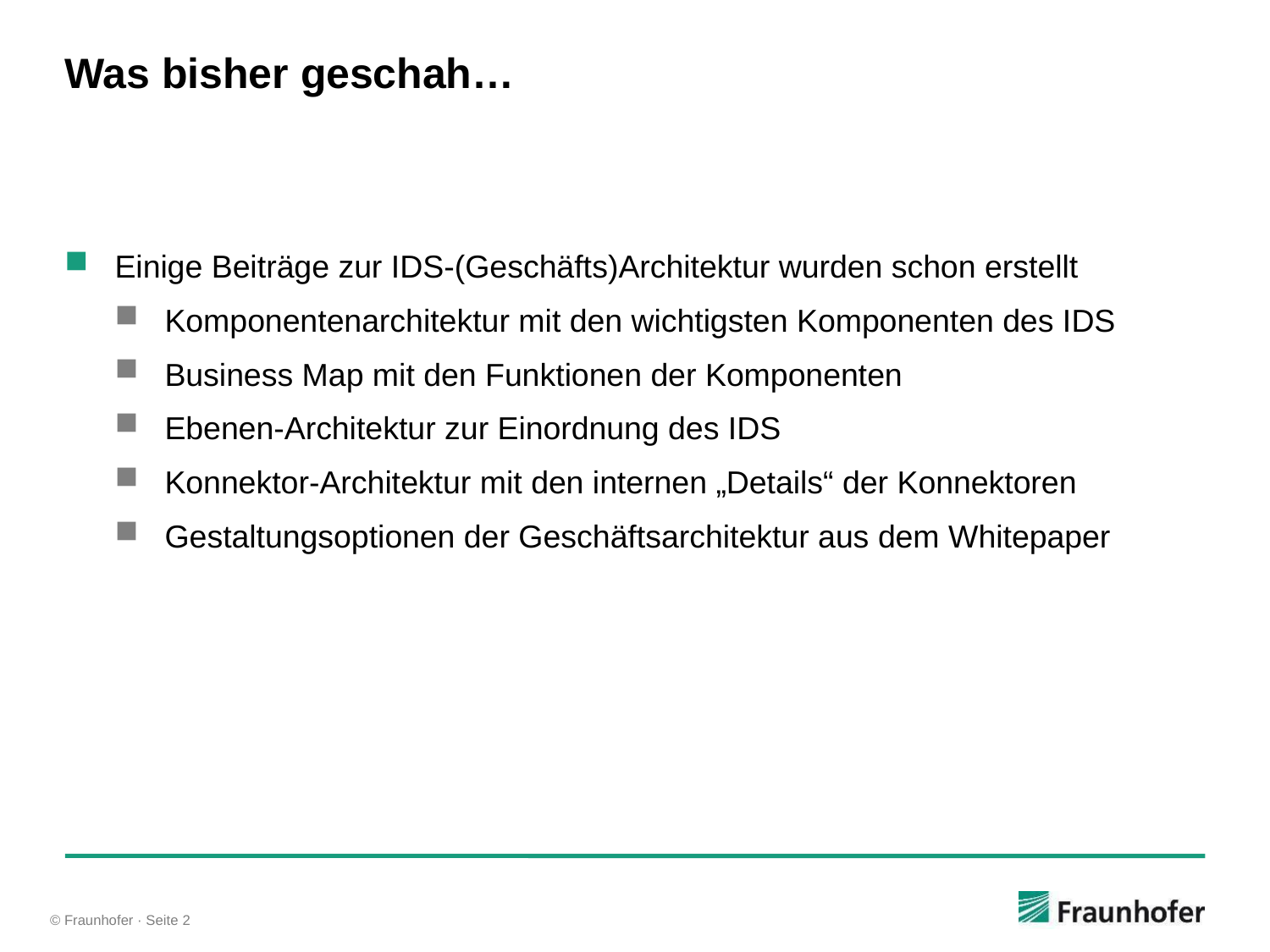

# Was bisher geschah…
Einige Beiträge zur IDS-(Geschäfts)Architektur wurden schon erstellt
Komponentenarchitektur mit den wichtigsten Komponenten des IDS
Business Map mit den Funktionen der Komponenten
Ebenen-Architektur zur Einordnung des IDS
Konnektor-Architektur mit den internen „Details“ der Konnektoren
Gestaltungsoptionen der Geschäftsarchitektur aus dem Whitepaper